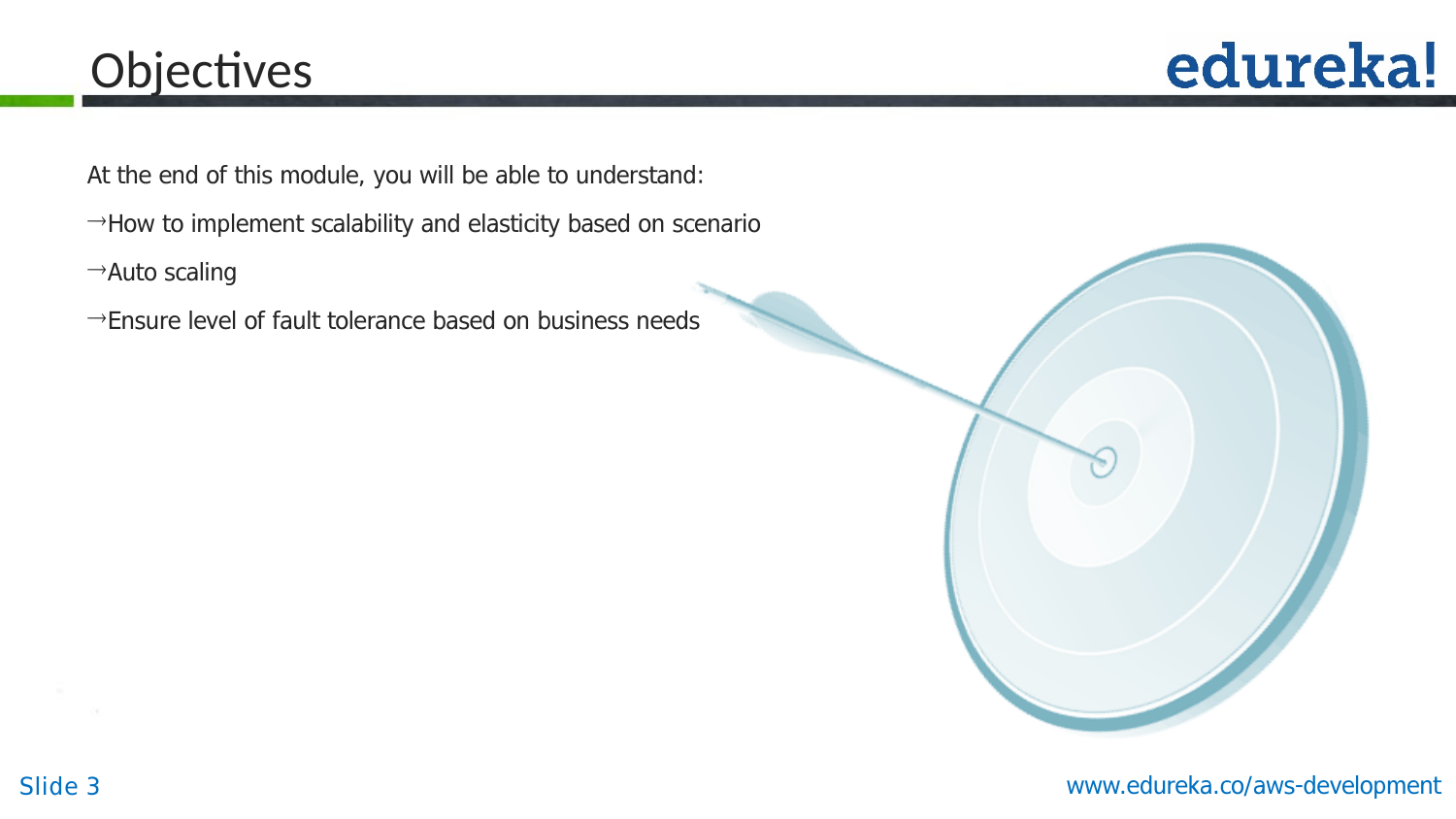

# Objectives
At the end of this module, you will be able to understand:
How to implement scalability and elasticity based on scenario
Auto scaling
Ensure level of fault tolerance based on business needs